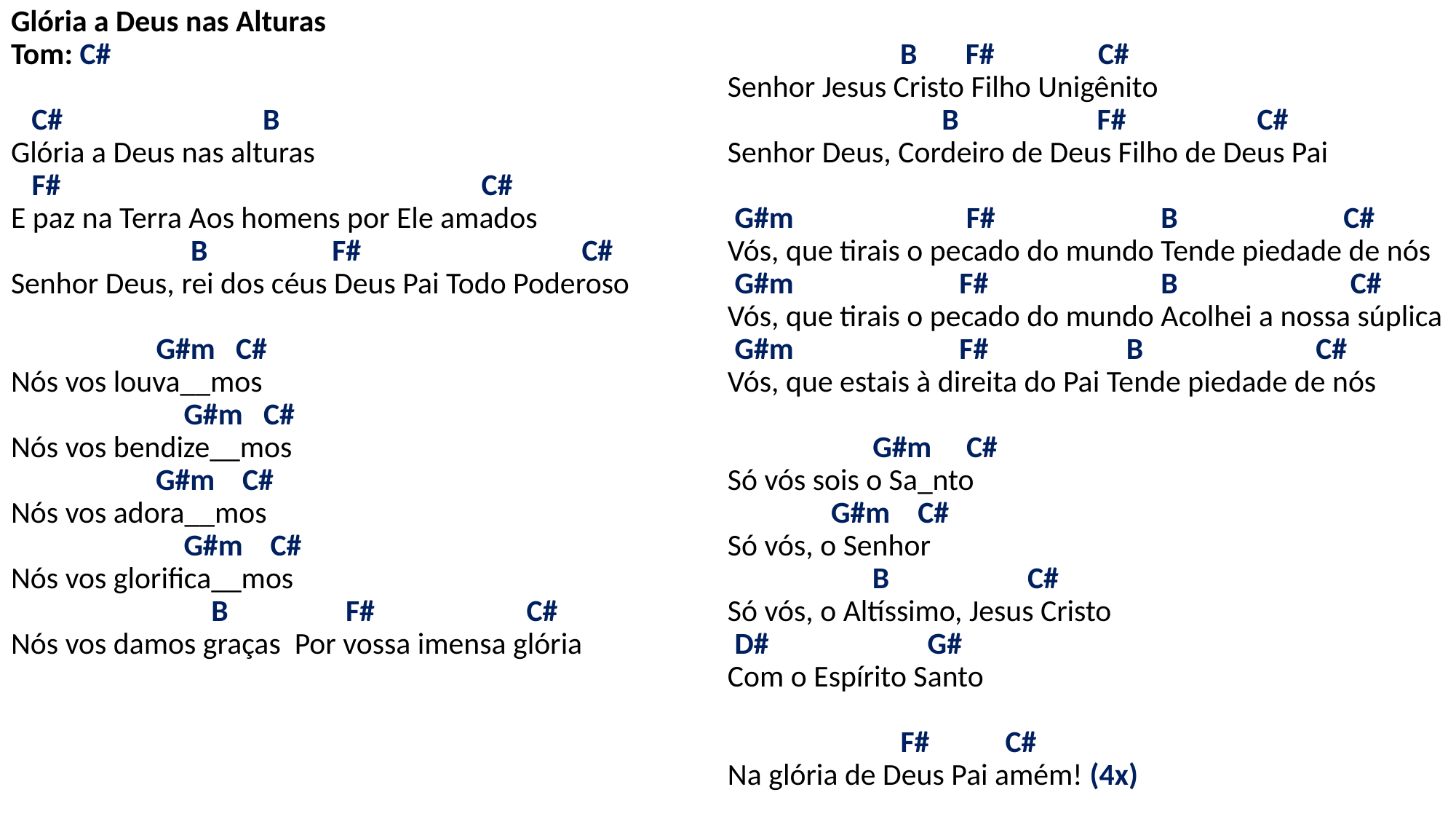

# Glória a Deus nas Alturas Tom: C# C#                             B Glória a Deus nas alturas F#                                                             C# E paz na Terra Aos homens por Ele amados B                  F#                                C# Senhor Deus, rei dos céus Deus Pai Todo Poderoso G#m   C# Nós vos louva__mos G#m   C# Nós vos bendize__mos G#m    C# Nós vos adora__mos G#m    C# Nós vos glorifica__mos B                 F#                      C# Nós vos damos graças  Por vossa imensa glória B       F#               C# Senhor Jesus Cristo Filho Unigênito B                    F#                   C# Senhor Deus, Cordeiro de Deus Filho de Deus Pai G#m                         F#                        B                        C# Vós, que tirais o pecado do mundo Tende piedade de nós G#m                        F#                         B                         C# Vós, que tirais o pecado do mundo Acolhei a nossa súplica G#m                        F#                    B                         C# Vós, que estais à direita do Pai Tende piedade de nós G#m     C# Só vós sois o Sa_nto G#m    C# Só vós, o Senhor B                    C# Só vós, o Altíssimo, Jesus Cristo D#                       G# Com o Espírito Santo F#           C# Na glória de Deus Pai amém! (4x)